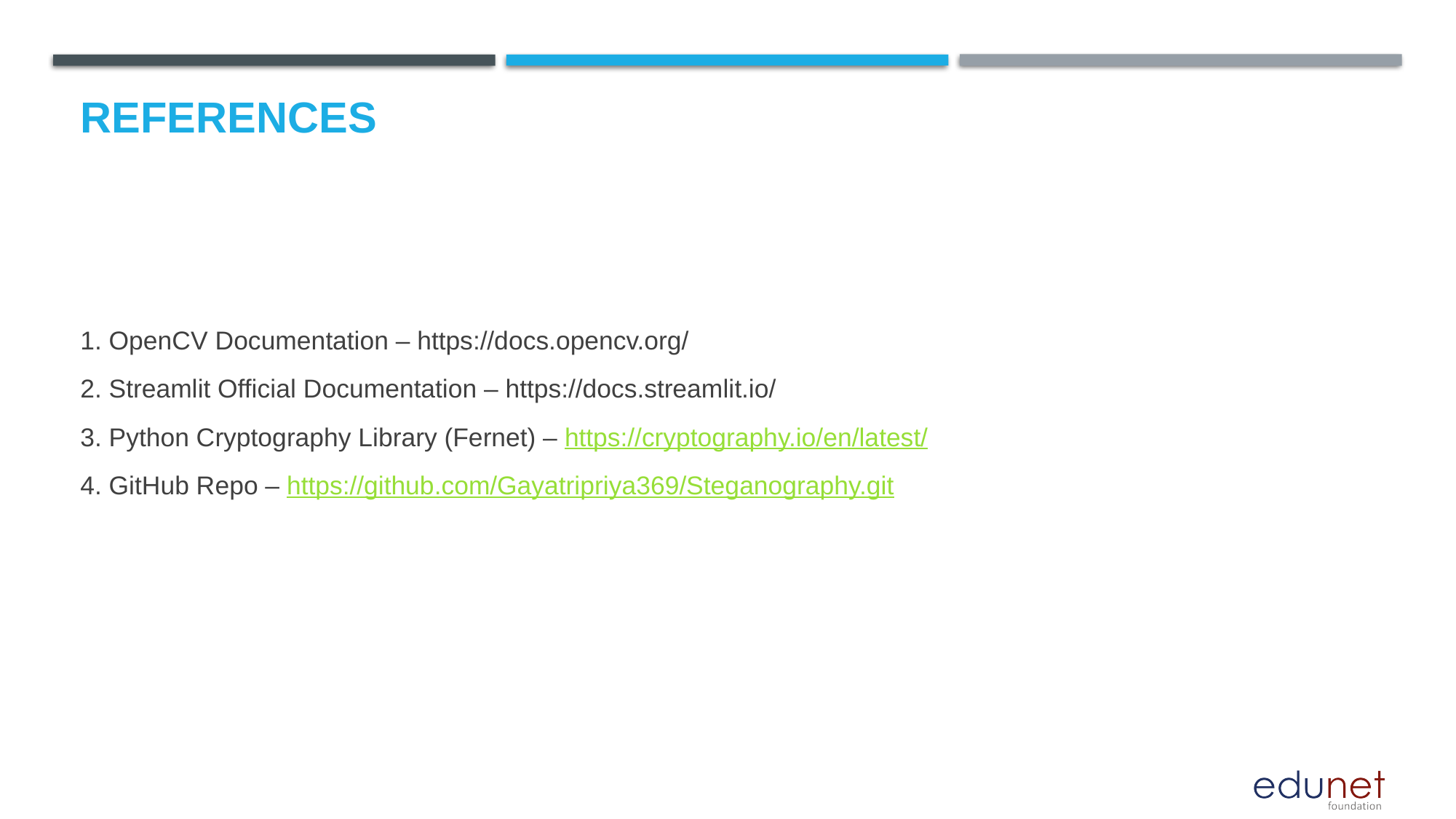

# References
1. OpenCV Documentation – https://docs.opencv.org/
2. Streamlit Official Documentation – https://docs.streamlit.io/
3. Python Cryptography Library (Fernet) – https://cryptography.io/en/latest/
4. GitHub Repo – https://github.com/Gayatripriya369/Steganography.git